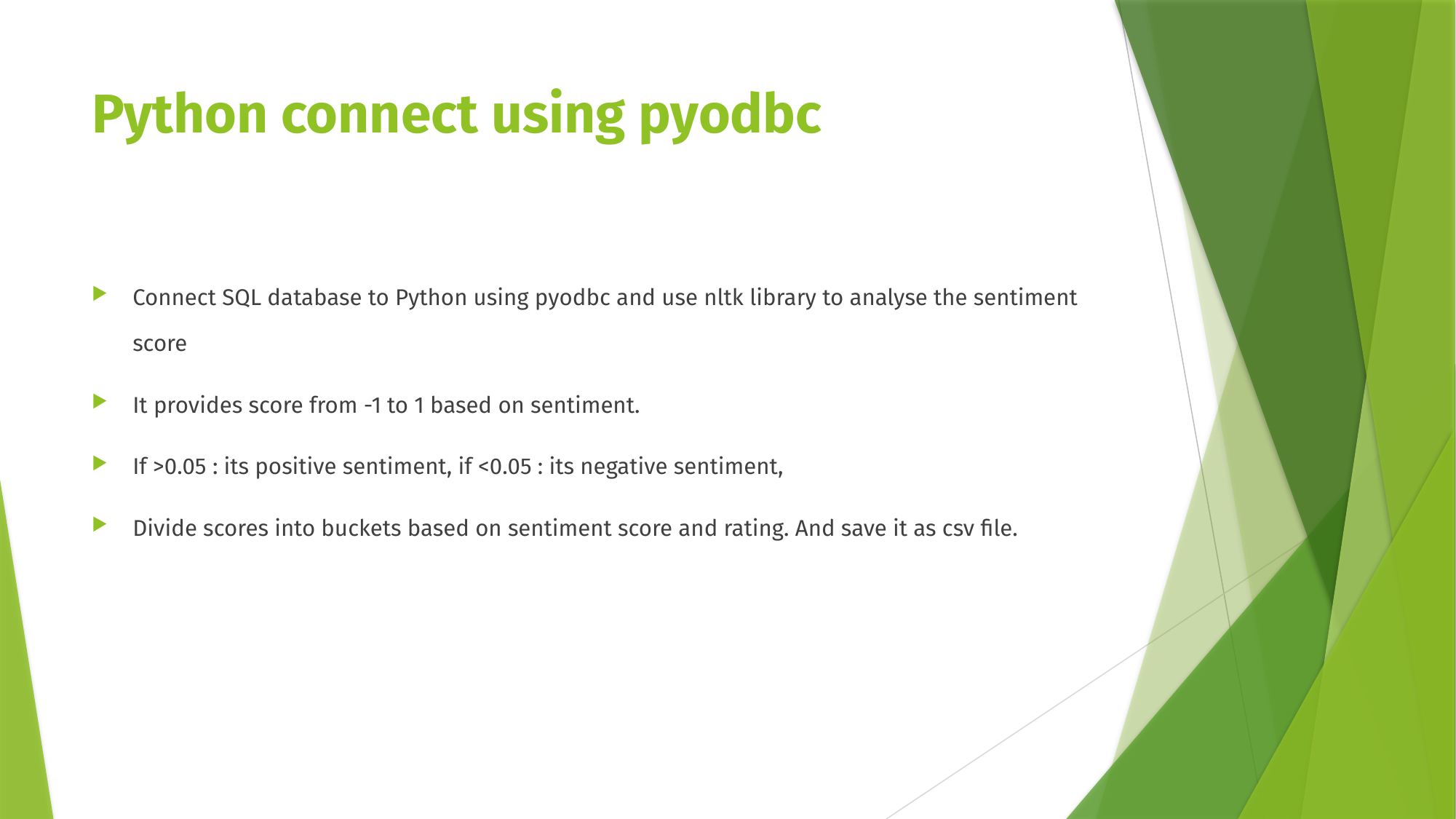

# Python connect using pyodbc
Connect SQL database to Python using pyodbc and use nltk library to analyse the sentiment score
It provides score from -1 to 1 based on sentiment.
If >0.05 : its positive sentiment, if <0.05 : its negative sentiment,
Divide scores into buckets based on sentiment score and rating. And save it as csv file.